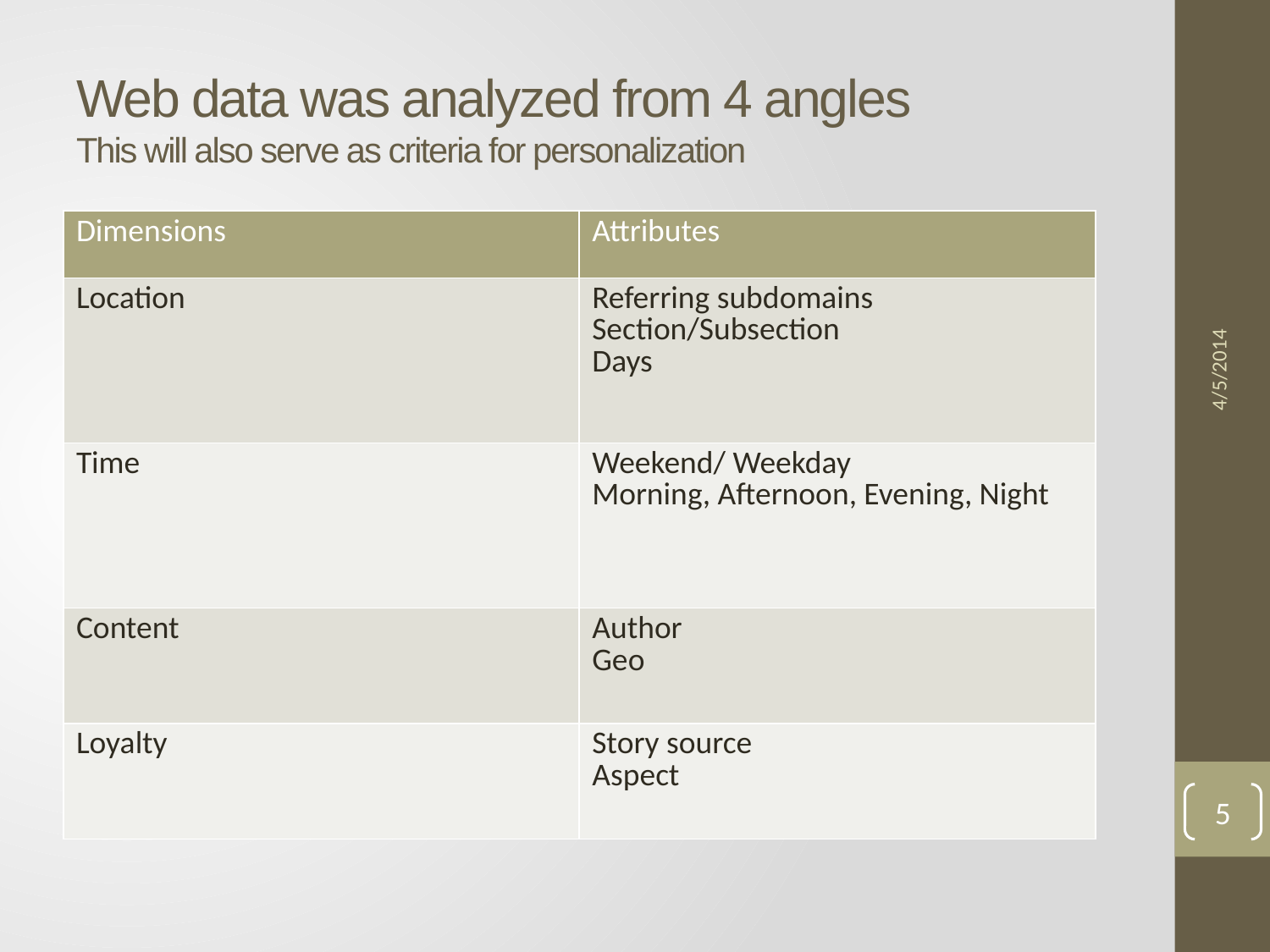

# Web data was analyzed from 4 angles This will also serve as criteria for personalization
| Dimensions | Attributes |
| --- | --- |
| Location | Referring subdomains Section/Subsection Days |
| Time | Weekend/ Weekday Morning, Afternoon, Evening, Night |
| Content | Author Geo |
| Loyalty | Story source Aspect |
4/5/2014
5